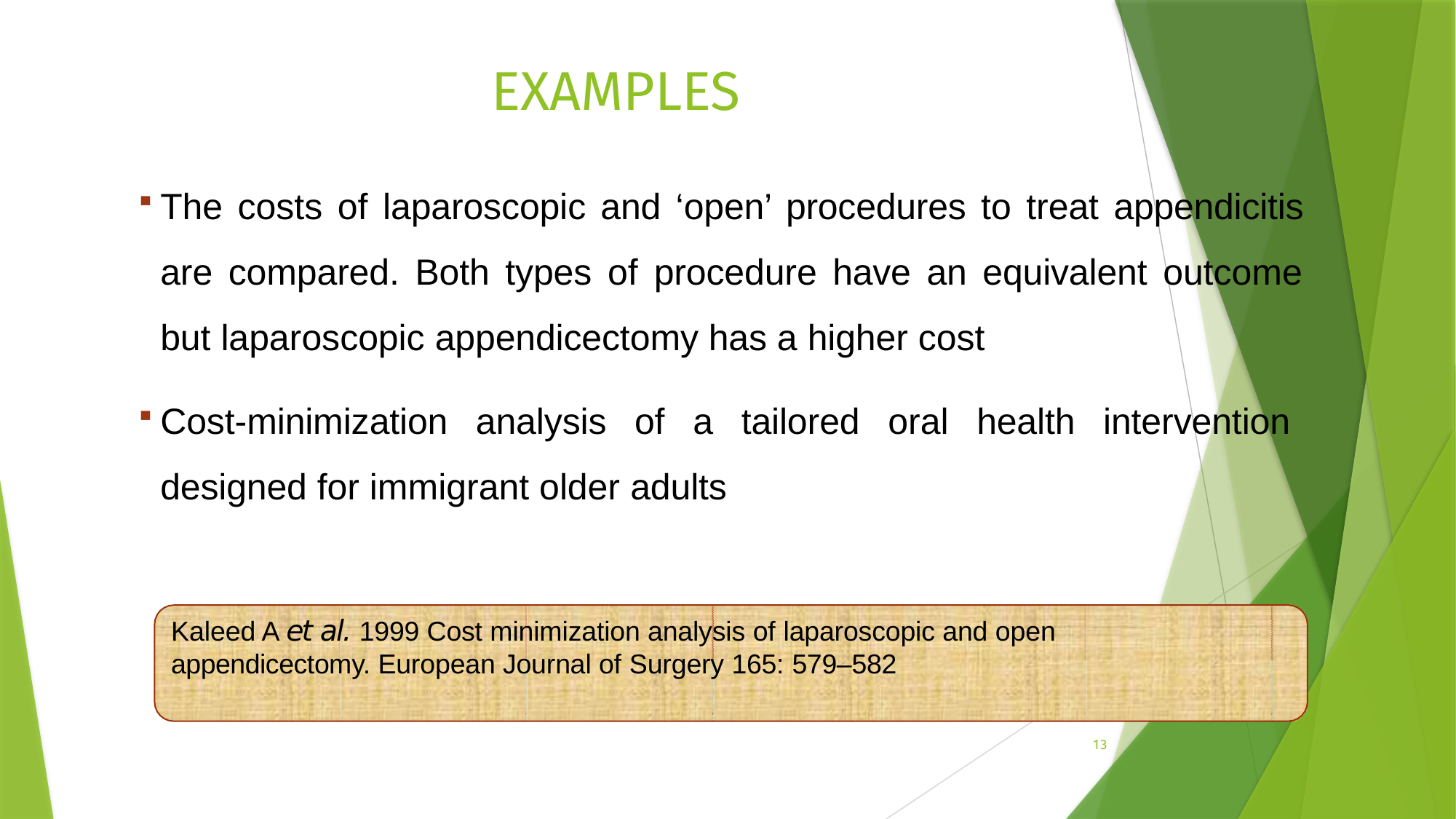

# EXAMPLES
The costs of laparoscopic and ‘open’ procedures to treat appendicitis  are compared. Both types of procedure have an equivalent outcome  but laparoscopic appendicectomy has a higher cost
Cost-minimization analysis of a tailored oral health intervention  designed for immigrant older adults

Kaleed A et al. 1999 Cost minimization analysis of laparoscopic and open
appendicectomy. European Journal of Surgery 165: 579–582
13